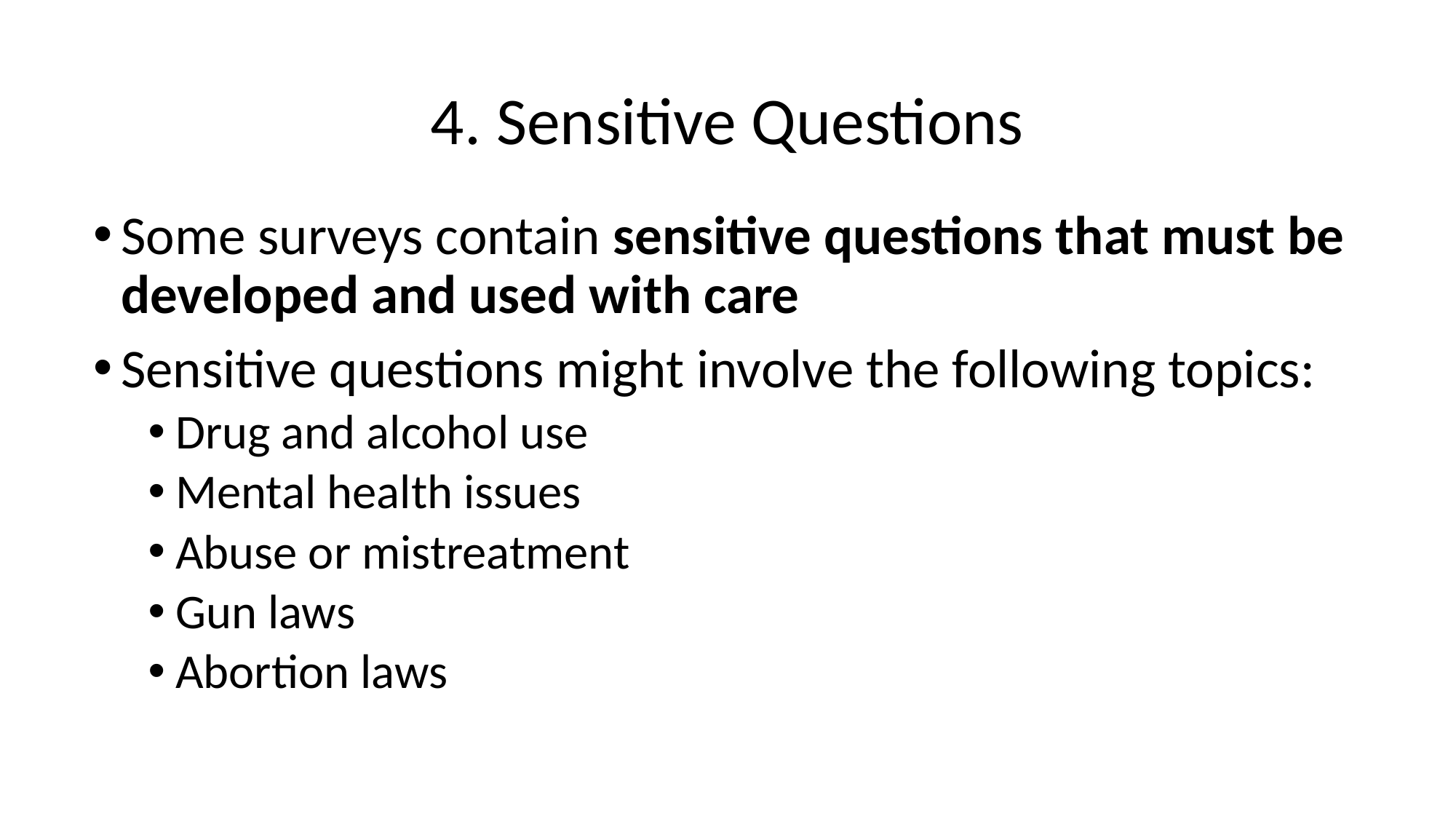

# 4. Sensitive Questions
Some surveys contain sensitive questions that must be developed and used with care
Sensitive questions might involve the following topics:
Drug and alcohol use
Mental health issues
Abuse or mistreatment
Gun laws
Abortion laws